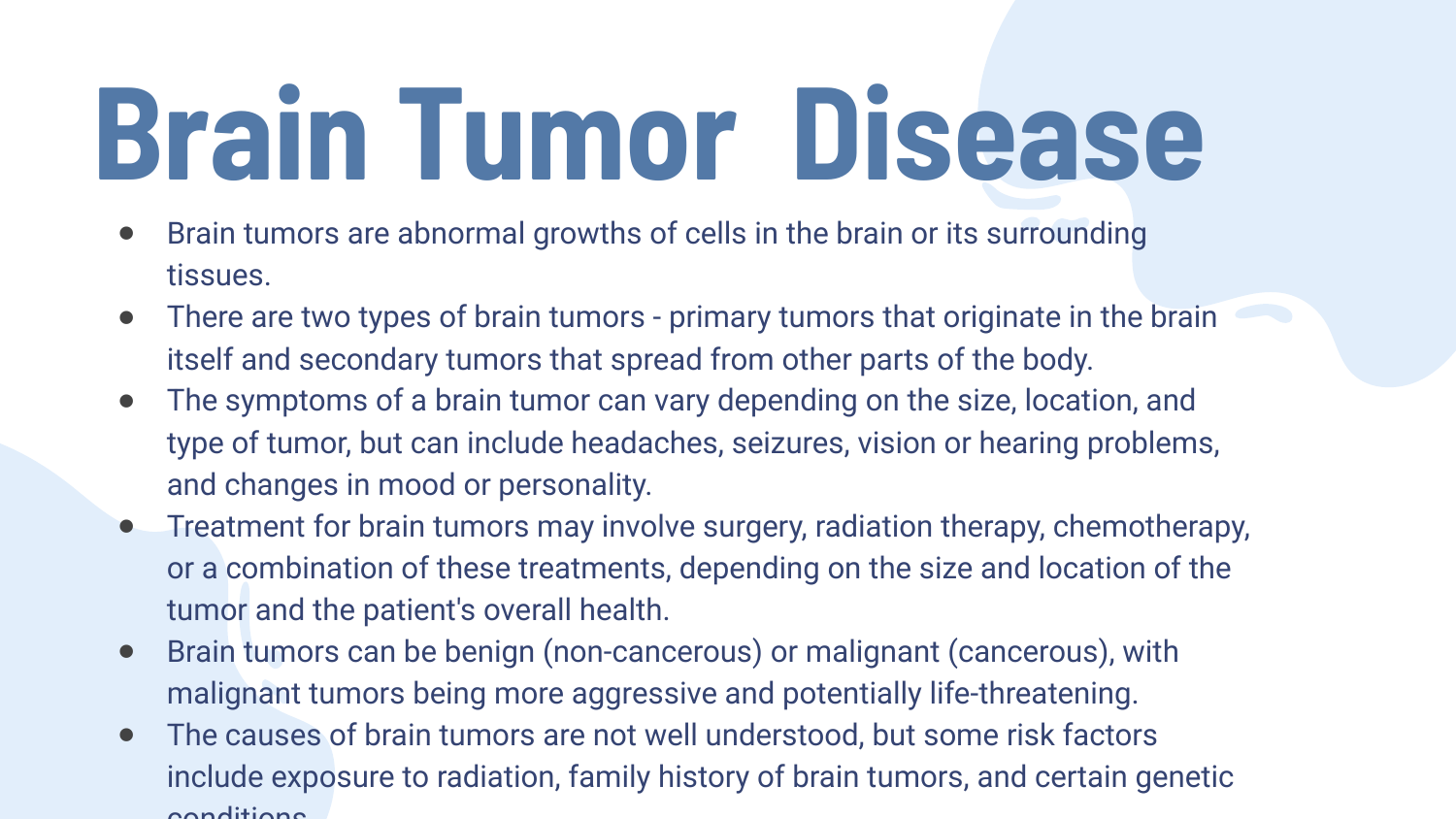

# Brain Tumor  Disease
Brain tumors are abnormal growths of cells in the brain or its surrounding tissues.
There are two types of brain tumors - primary tumors that originate in the brain itself and secondary tumors that spread from other parts of the body.
The symptoms of a brain tumor can vary depending on the size, location, and type of tumor, but can include headaches, seizures, vision or hearing problems, and changes in mood or personality.
Treatment for brain tumors may involve surgery, radiation therapy, chemotherapy, or a combination of these treatments, depending on the size and location of the tumor and the patient's overall health.
Brain tumors can be benign (non-cancerous) or malignant (cancerous), with malignant tumors being more aggressive and potentially life-threatening.
The causes of brain tumors are not well understood, but some risk factors include exposure to radiation, family history of brain tumors, and certain genetic conditions.